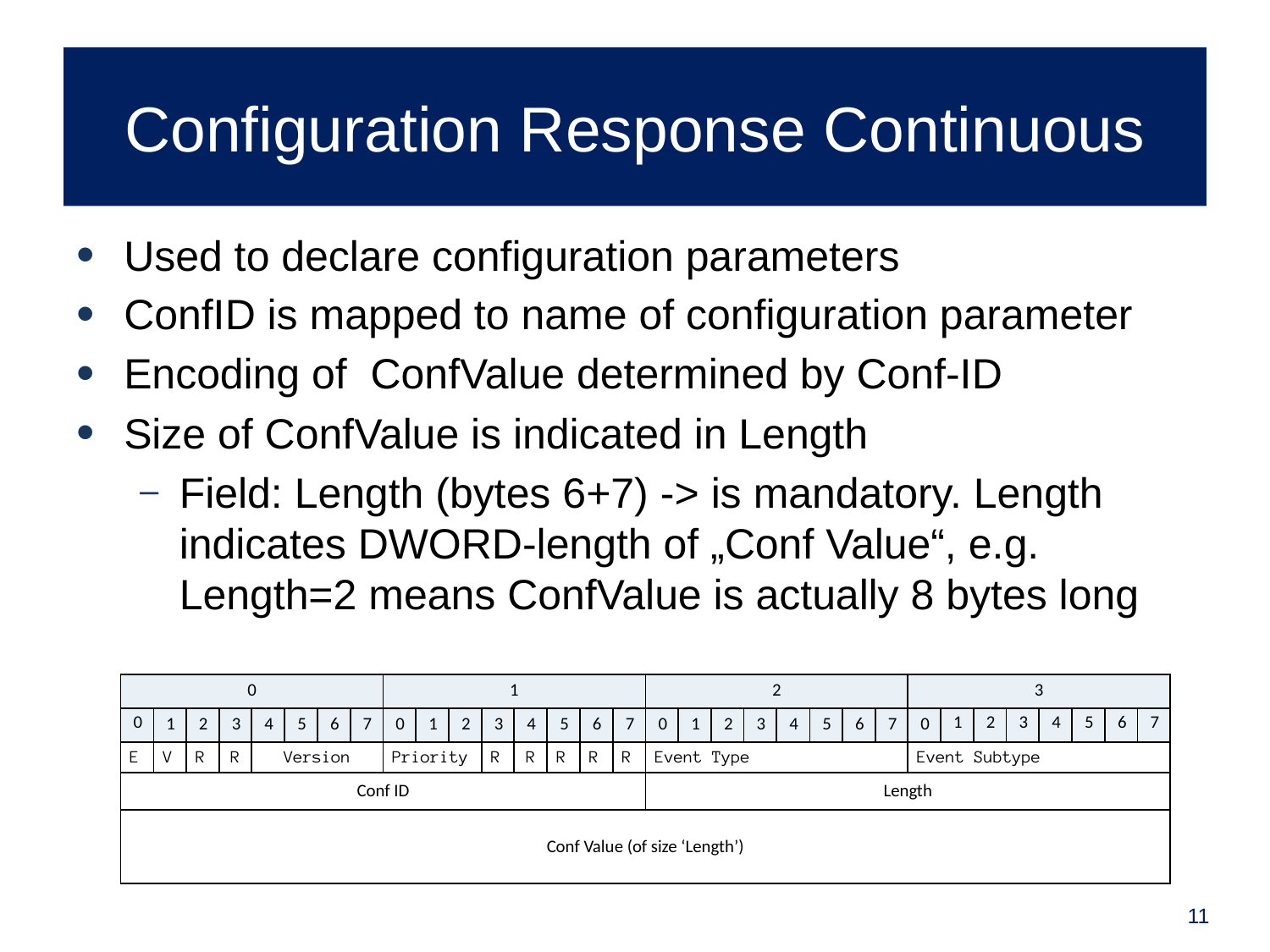

# Configuration Response Continuous
Used to declare configuration parameters
ConfID is mapped to name of configuration parameter
Encoding of  ConfValue determined by Conf-ID
Size of ConfValue is indicated in Length
Field: Length (bytes 6+7) -> is mandatory. Length indicates DWORD-length of „Conf Value“, e.g. Length=2 means ConfValue is actually 8 bytes long
| 0 |  |  |  |  |  |  |  | 1 |  |  |  |  |  |  |  | 2 |  |  |  |  |  |  |  | 3 |  |  |  |  |  |  |  |
| --- | --- | --- | --- | --- | --- | --- | --- | --- | --- | --- | --- | --- | --- | --- | --- | --- | --- | --- | --- | --- | --- | --- | --- | --- | --- | --- | --- | --- | --- | --- | --- |
| 0 | 1 | 2 | 3 | 4 | 5 | 6 | 7 | 0 | 1 | 2 | 3 | 4 | 5 | 6 | 7 | 0 | 1 | 2 | 3 | 4 | 5 | 6 | 7 | 0 | 1 | 2 | 3 | 4 | 5 | 6 | 7 |
| E | V | R | R | Version |  |  |  | Priority |  |  | R | R | R | R | R | Event Type |  |  |  |  |  |  |  | Event Subtype |  |  |  |  |  |  |  |
| Conf ID |  |  |  |  |  |  |  |  |  |  |  |  |  |  |  | Length |  |  |  |  |  |  |  |  |  |  |  |  |  |  |  |
| Conf Value (of size ‘Length’) |  |  |  |  |  |  |  |  |  |  |  |  |  |  |  |  |  |  |  |  |  |  |  |  |  |  |  |  |  |  |  |